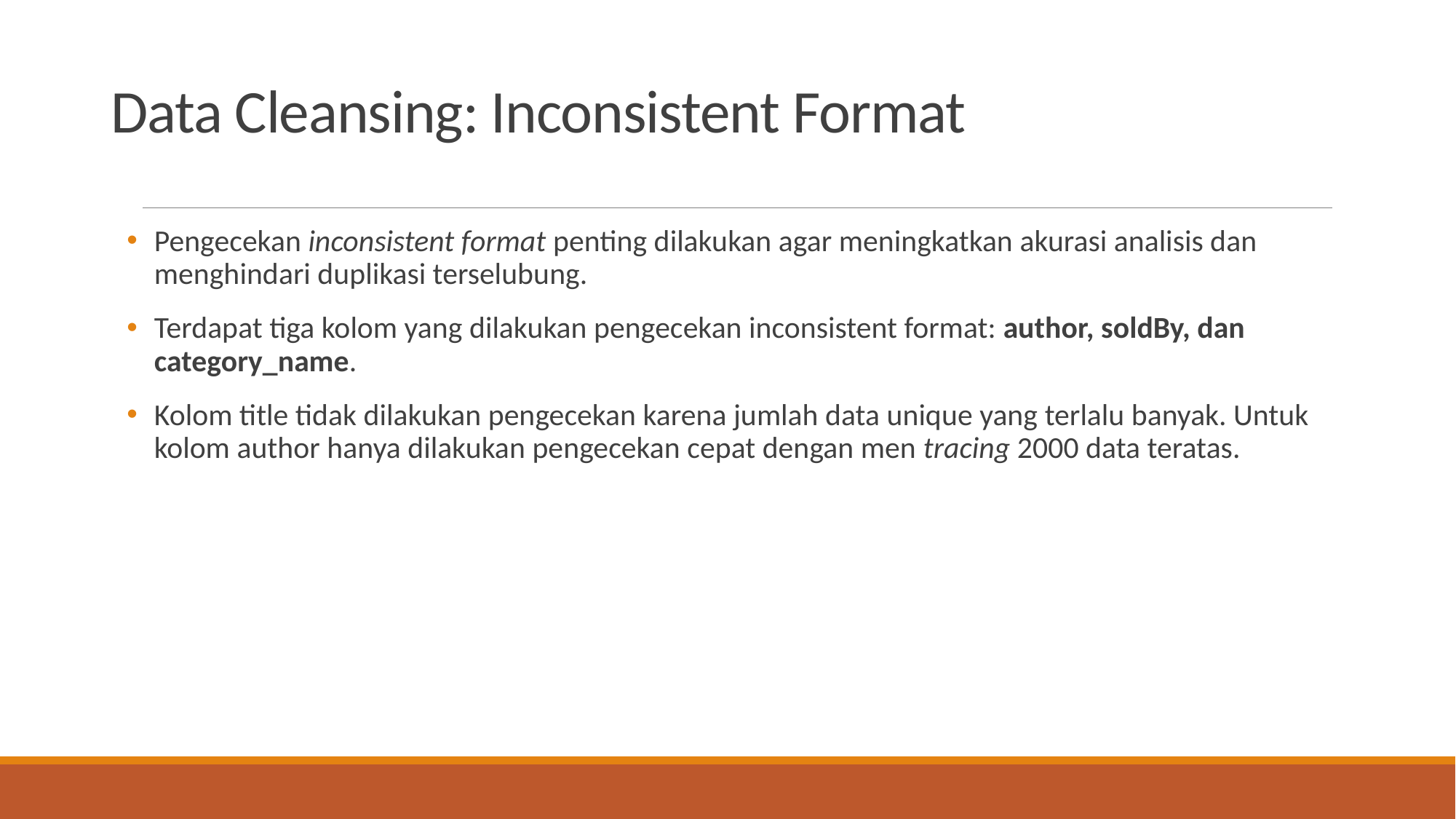

Data Cleansing: Inconsistent Format
Pengecekan inconsistent format penting dilakukan agar meningkatkan akurasi analisis dan menghindari duplikasi terselubung.
Terdapat tiga kolom yang dilakukan pengecekan inconsistent format: author, soldBy, dan category_name.
Kolom title tidak dilakukan pengecekan karena jumlah data unique yang terlalu banyak. Untuk kolom author hanya dilakukan pengecekan cepat dengan men tracing 2000 data teratas.